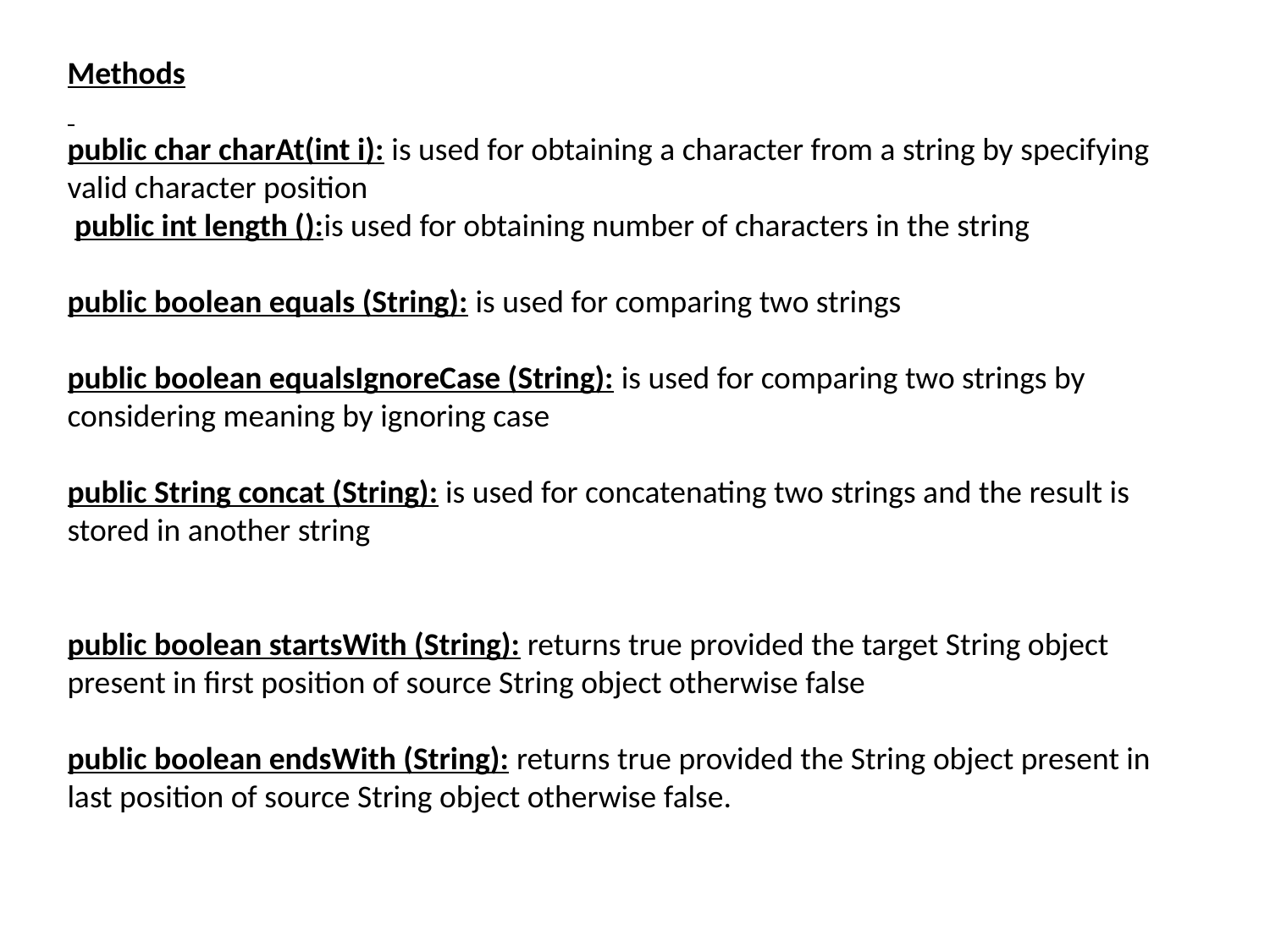

Methods

public char charAt(int i): is used for obtaining a character from a string by specifying valid character position
 public int length ():is used for obtaining number of characters in the string

public boolean equals (String): is used for comparing two strings

public boolean equalsIgnoreCase (String): is used for comparing two strings by considering meaning by ignoring case

public String concat (String): is used for concatenating two strings and the result is stored in another string

public boolean startsWith (String): returns true provided the target String object present in first position of source String object otherwise false

public boolean endsWith (String): returns true provided the String object present in last position of source String object otherwise false.